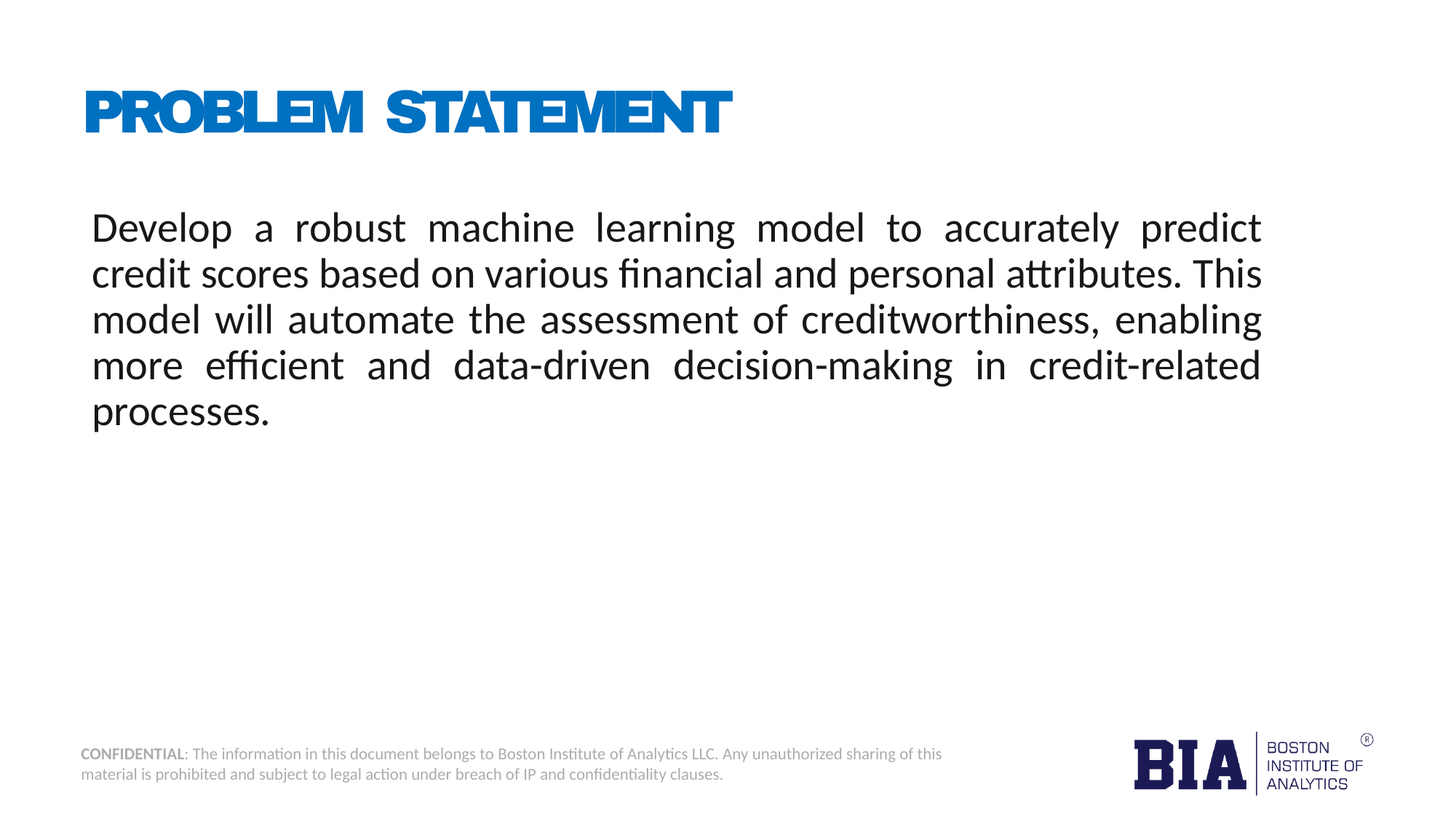

# PROBLEM  STATEMENT
Develop a robust machine learning model to accurately predict credit scores based on various financial and personal attributes. This model will automate the assessment of creditworthiness, enabling more efficient and data-driven decision-making in credit-related processes.